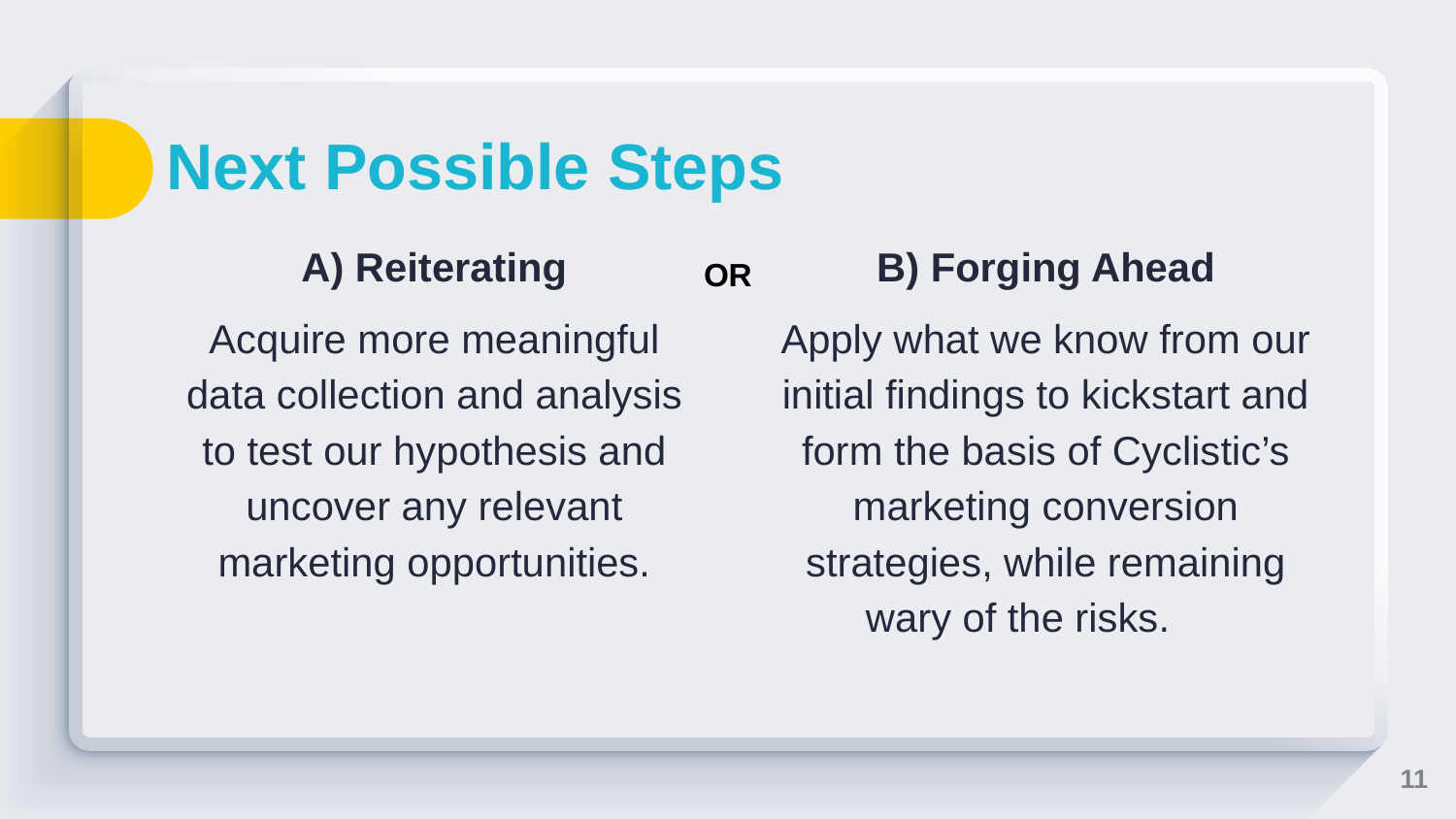

# Next Possible Steps
A) Reiterating
Acquire more meaningful data collection and analysis to test our hypothesis and uncover any relevant marketing opportunities.
B) Forging Ahead
Apply what we know from our initial findings to kickstart and form the basis of Cyclistic’s marketing conversion strategies, while remaining wary of the risks.
OR
11